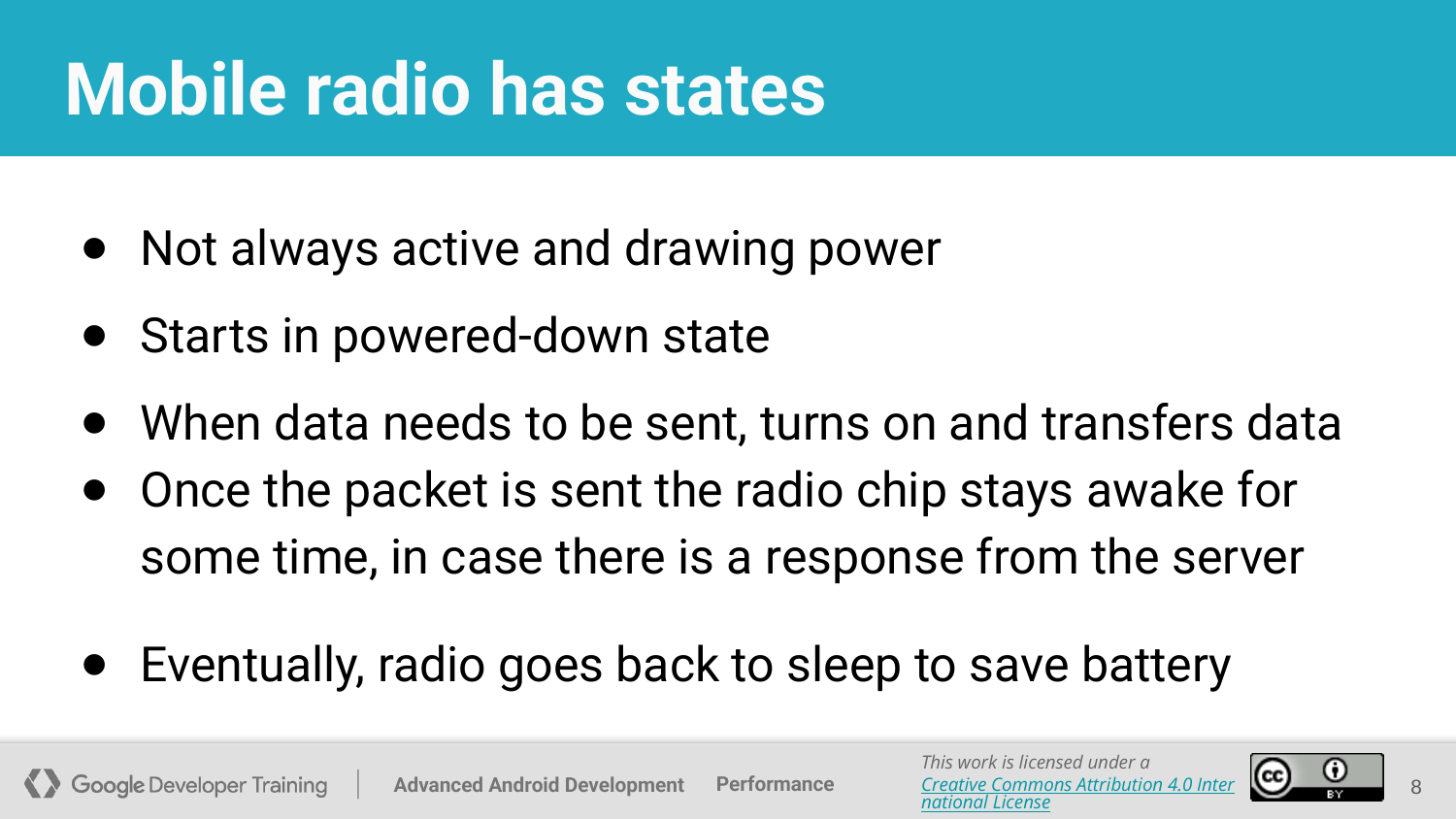

# Mobile radio has states

Not always active and drawing power
Starts in powered-down state
When data needs to be sent, turns on and transfers data
Once the packet is sent the radio chip stays awake for some time, in case there is a response from the server
Eventually, radio goes back to sleep to save battery
8